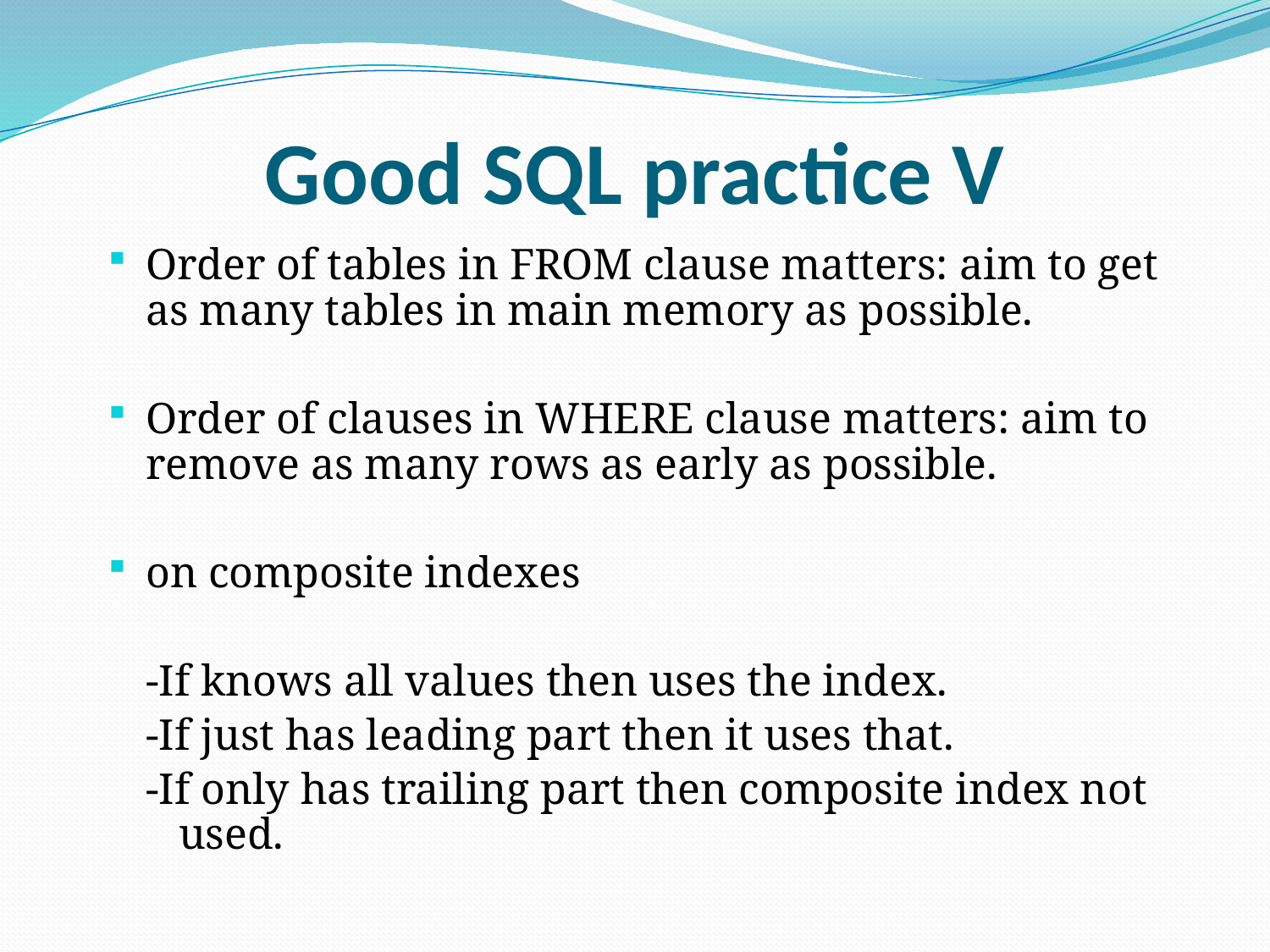

# Good SQL practice V
Order of tables in FROM clause matters: aim to get as many tables in main memory as possible.

Order of clauses in WHERE clause matters: aim to remove as many rows as early as possible.

on composite indexes

	-If knows all values then uses the index.
	-If just has leading part then it uses that.
	-If only has trailing part then composite index not     used.